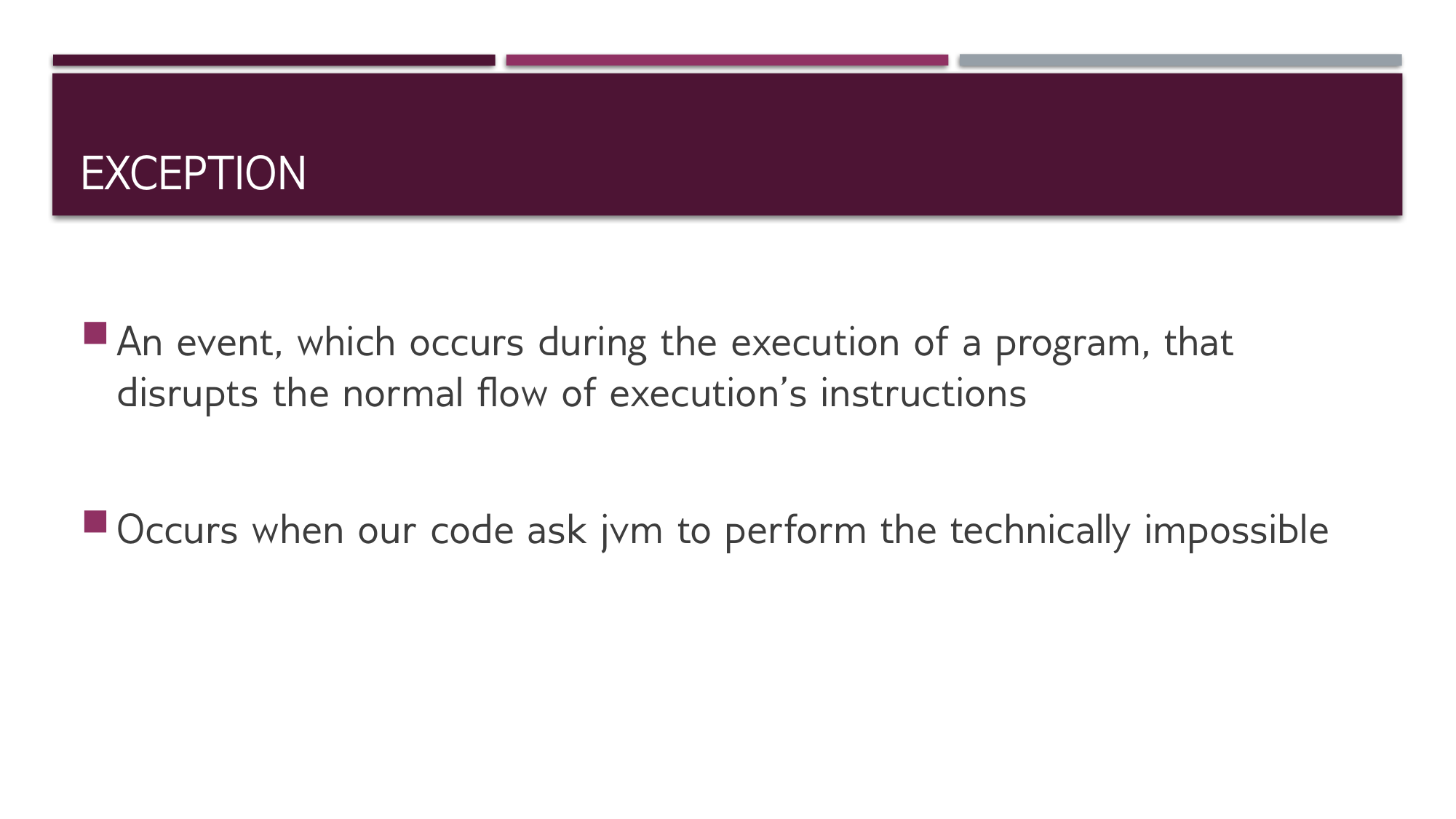

# Exception
An event, which occurs during the execution of a program, that disrupts the normal flow of execution’s instructions

Occurs when our code ask jvm to perform the technically impossible